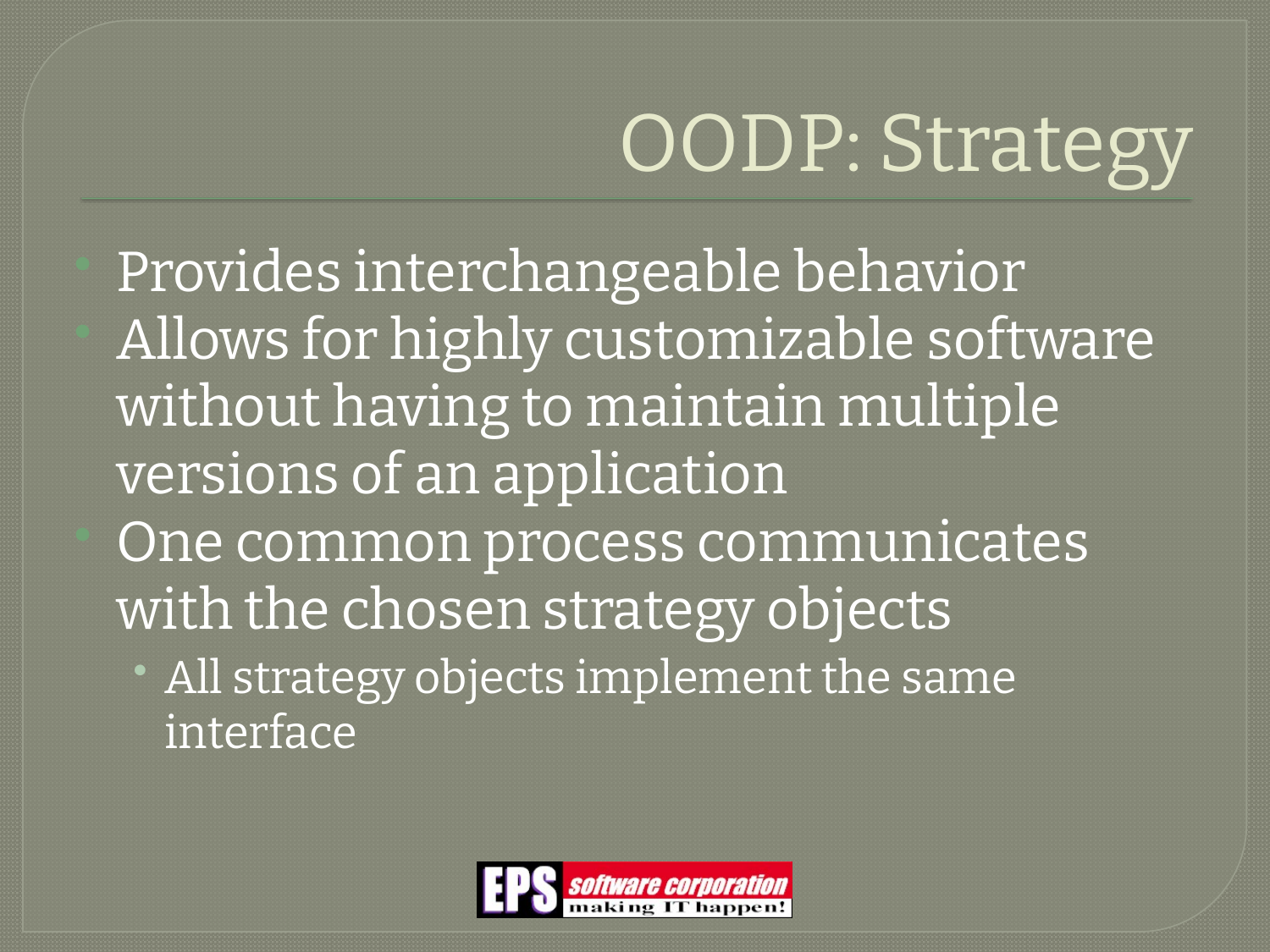

# OODP: Strategy
Provides interchangeable behavior
Allows for highly customizable software without having to maintain multiple versions of an application
One common process communicates with the chosen strategy objects
All strategy objects implement the same interface